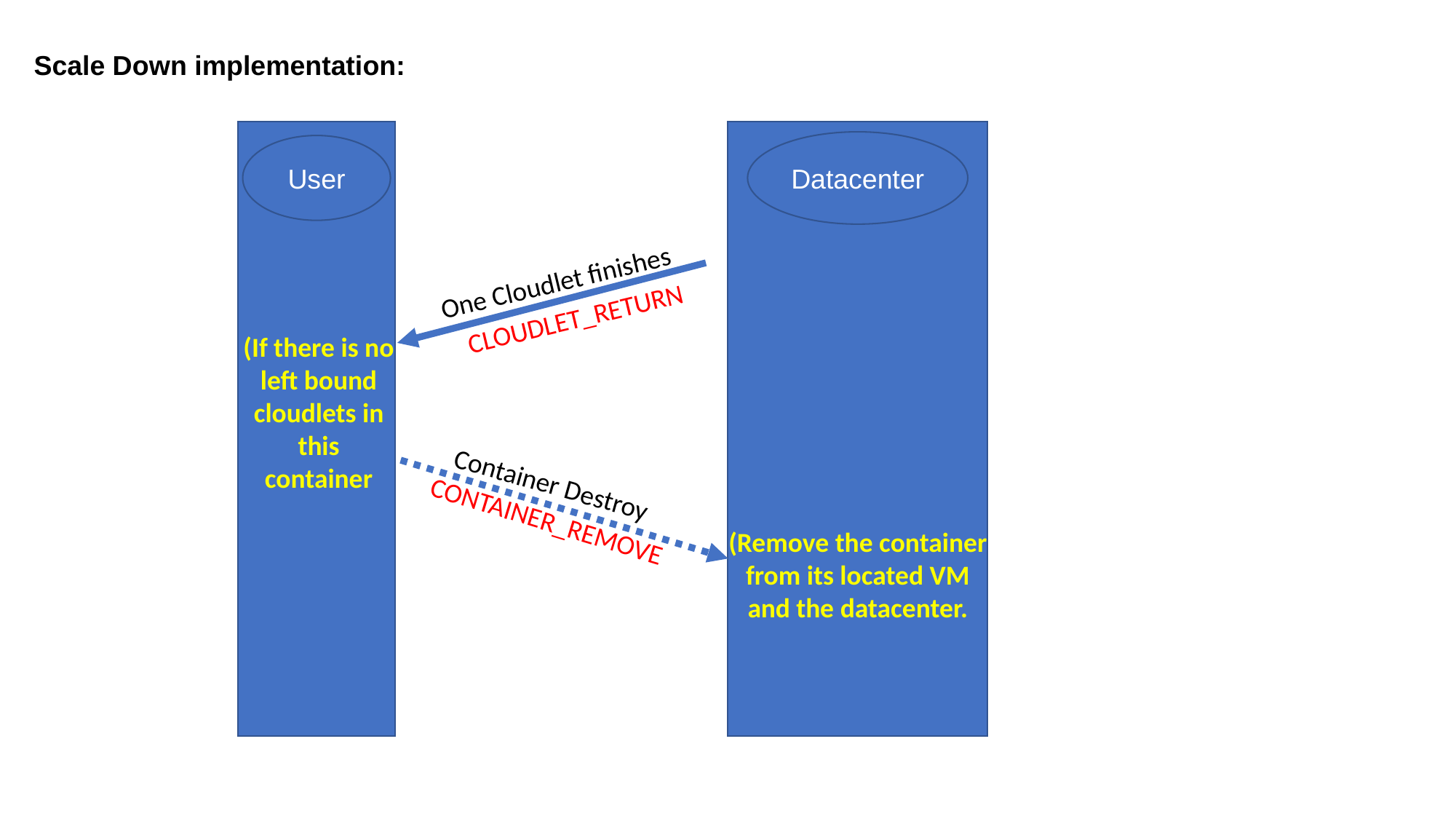

Scale Down implementation:

Datacenter
User
One Cloudlet finishes
CLOUDLET_RETURN
(If there is no left bound cloudlets in this container
Container Destroy
CONTAINER_REMOVE
(Remove the container from its located VM and the datacenter.